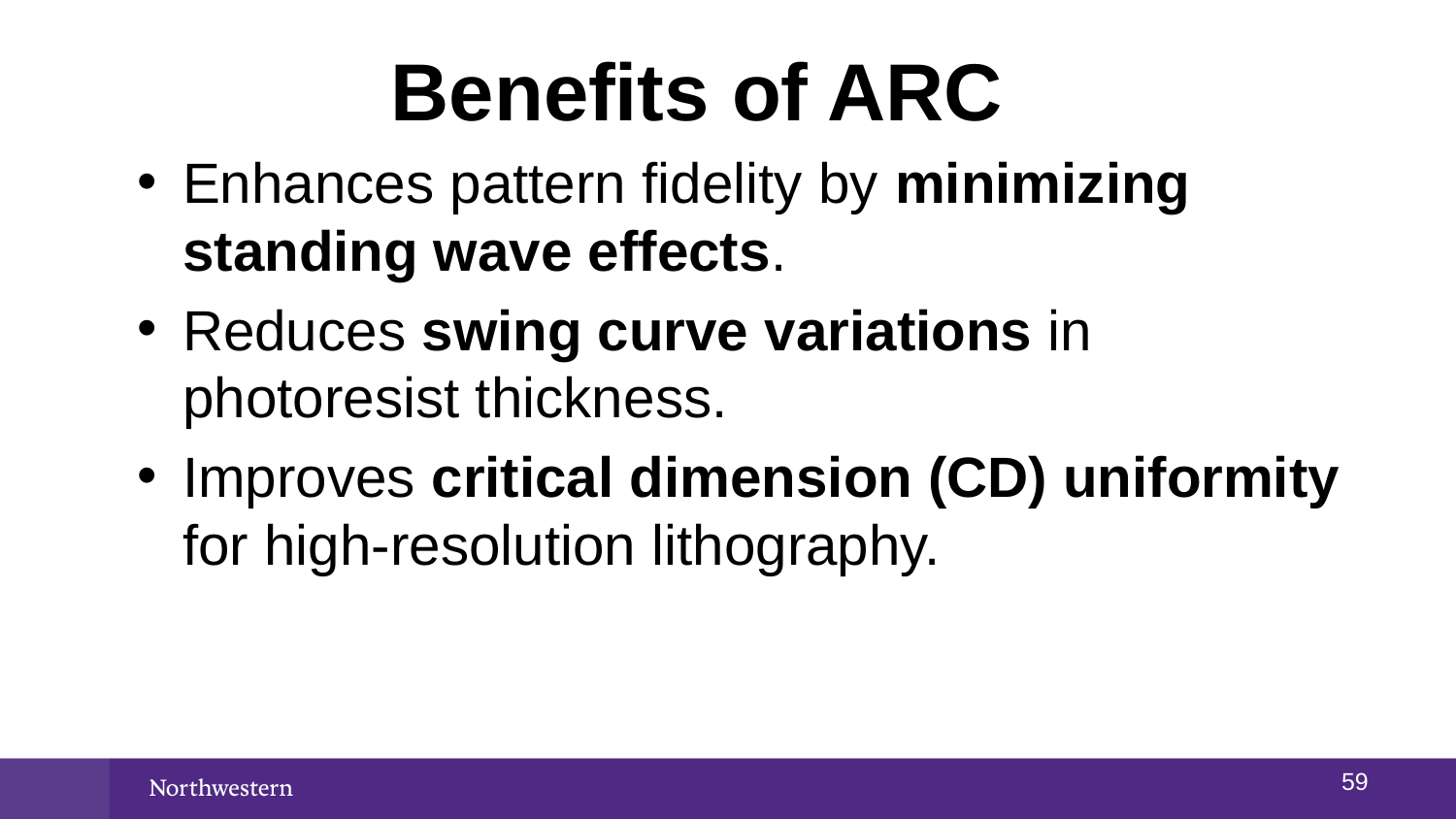

# Benefits of ARC
Enhances pattern fidelity by minimizing standing wave effects.
Reduces swing curve variations in photoresist thickness.
Improves critical dimension (CD) uniformity for high-resolution lithography.

59